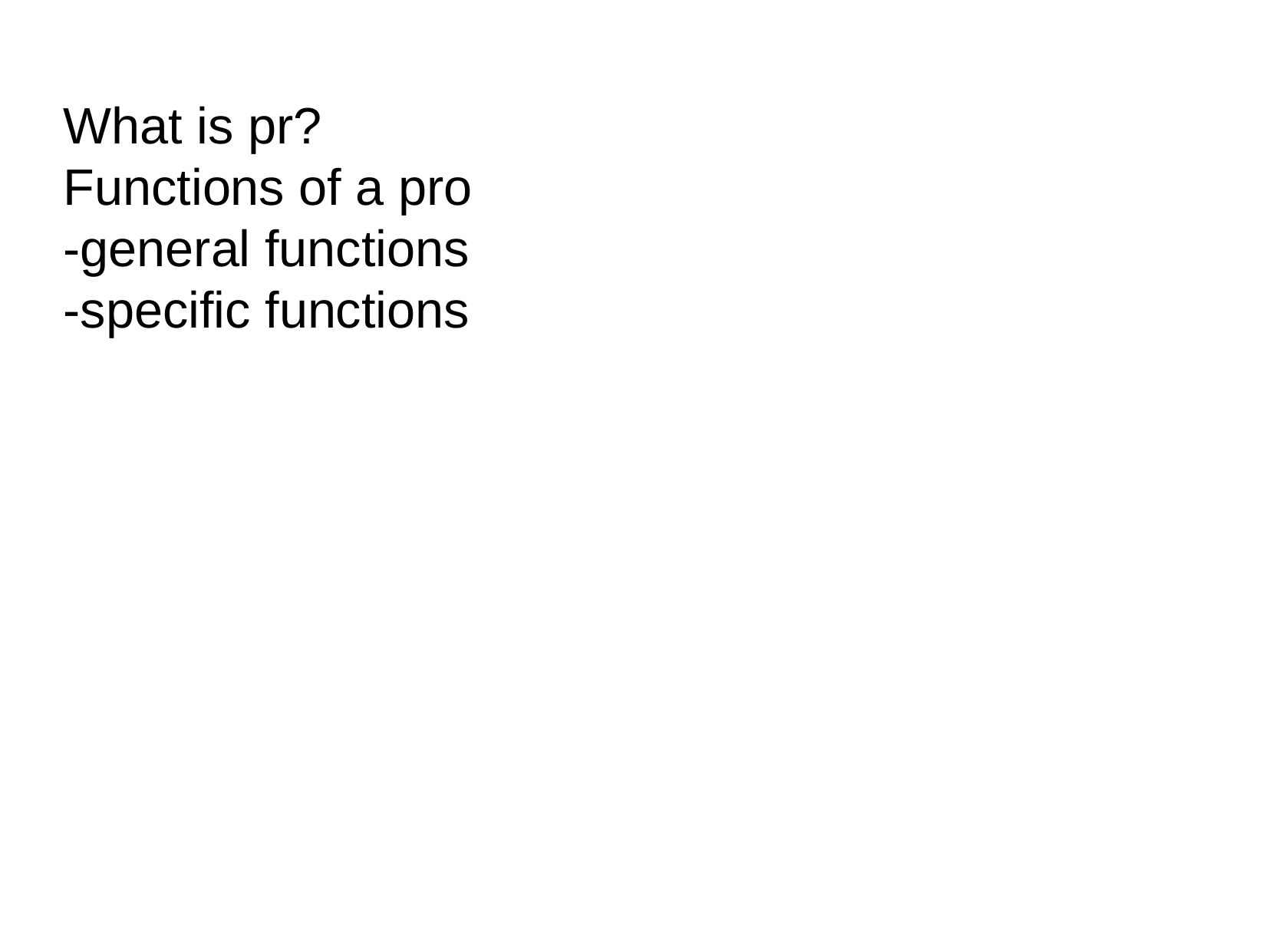

What is pr?
Functions of a pro
-general functions
-specific functions